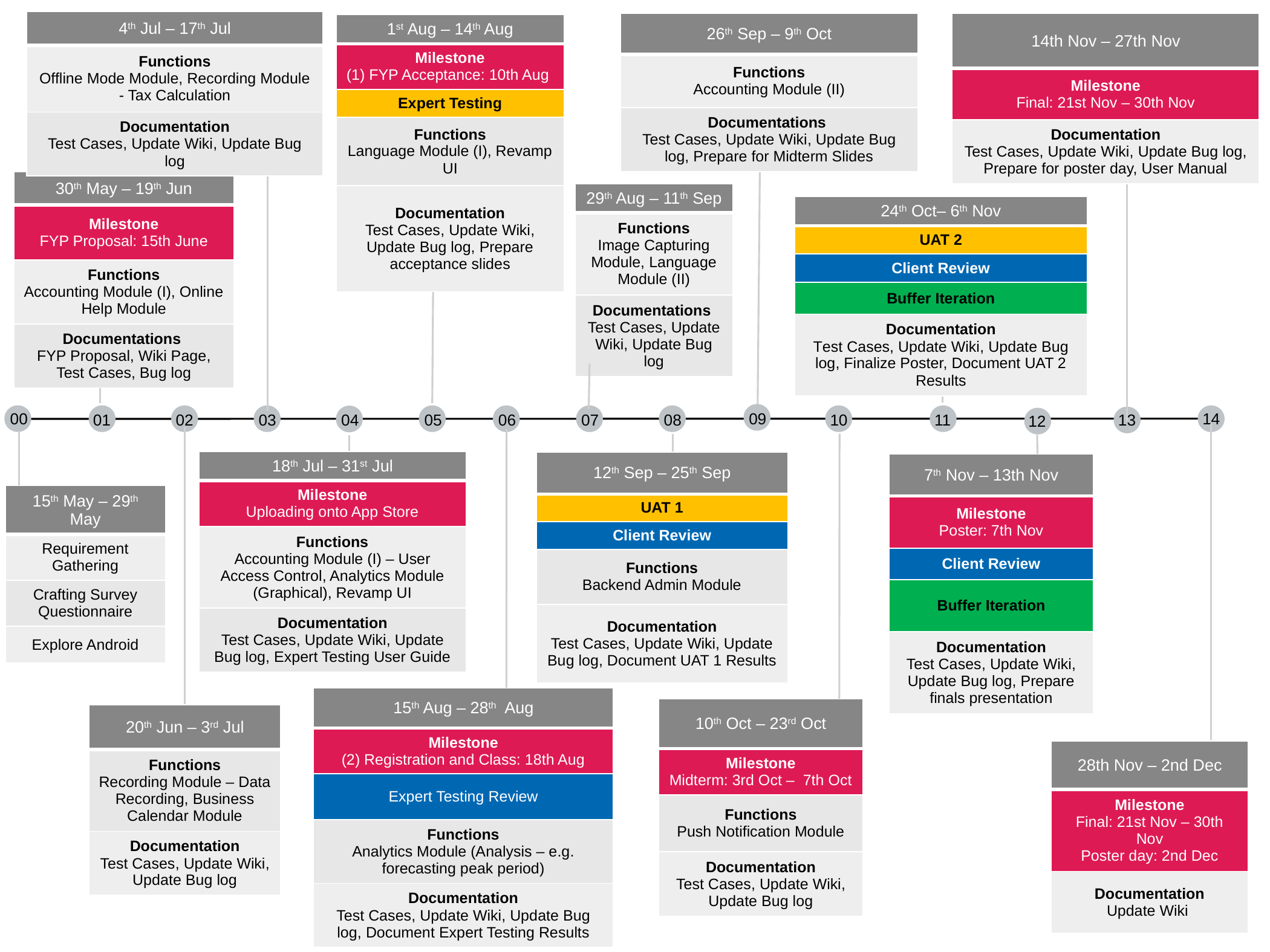

| 4th Jul – 17th Jul |
| --- |
| Functions Offline Mode Module, Recording Module - Tax Calculation |
| Documentation Test Cases, Update Wiki, Update Bug log |
| 26th Sep – 9th Oct |
| --- |
| Functions Accounting Module (II) |
| Documentations Test Cases, Update Wiki, Update Bug log, Prepare for Midterm Slides |
| 14th Nov – 27th Nov |
| --- |
| Milestone Final: 21st Nov – 30th Nov |
| Documentation Test Cases, Update Wiki, Update Bug log, Prepare for poster day, User Manual |
| 1st Aug – 14th Aug |
| --- |
| Milestone (1) FYP Acceptance: 10th Aug |
| Expert Testing |
| Functions Language Module (I), Revamp UI |
| Documentation Test Cases, Update Wiki, Update Bug log, Prepare acceptance slides |
| 30th May – 19th Jun |
| --- |
| Milestone FYP Proposal: 15th June |
| Functions Accounting Module (I), Online Help Module |
| Documentations FYP Proposal, Wiki Page, Test Cases, Bug log |
| 29th Aug – 11th Sep |
| --- |
| Functions Image Capturing Module, Language Module (II) |
| Documentations Test Cases, Update Wiki, Update Bug log |
| 24th Oct– 6th Nov |
| --- |
| UAT 2 |
| Client Review |
| Buffer Iteration |
| Documentation Test Cases, Update Wiki, Update Bug log, Finalize Poster, Document UAT 2 Results |
09

00
14

06

10

01

02

03

05

07

08

11

04

13

12

| 18th Jul – 31st Jul |
| --- |
| Milestone Uploading onto App Store |
| Functions Accounting Module (I) – User Access Control, Analytics Module (Graphical), Revamp UI |
| Documentation Test Cases, Update Wiki, Update Bug log, Expert Testing User Guide |
| 12th Sep – 25th Sep |
| --- |
| UAT 1 |
| Client Review |
| Functions Backend Admin Module |
| Documentation Test Cases, Update Wiki, Update Bug log, Document UAT 1 Results |
| 7th Nov – 13th Nov |
| --- |
| Milestone Poster: 7th Nov |
| Client Review |
| Buffer Iteration |
| Documentation Test Cases, Update Wiki, Update Bug log, Prepare finals presentation |
| 15th May – 29th May |
| --- |
| Requirement Gathering |
| Crafting Survey Questionnaire |
| Explore Android |
| 15th Aug – 28th Aug |
| --- |
| Milestone (2) Registration and Class: 18th Aug |
| Expert Testing Review |
| Functions Analytics Module (Analysis – e.g. forecasting peak period) |
| Documentation Test Cases, Update Wiki, Update Bug log, Document Expert Testing Results |
| 10th Oct – 23rd Oct |
| --- |
| Milestone Midterm: 3rd Oct – 7th Oct |
| Functions Push Notification Module |
| Documentation Test Cases, Update Wiki, Update Bug log |
| 20th Jun – 3rd Jul |
| --- |
| Functions Recording Module – Data Recording, Business Calendar Module |
| Documentation Test Cases, Update Wiki, Update Bug log |
| 28th Nov – 2nd Dec |
| --- |
| Milestone Final: 21st Nov – 30th Nov Poster day: 2nd Dec |
| Documentation Update Wiki |